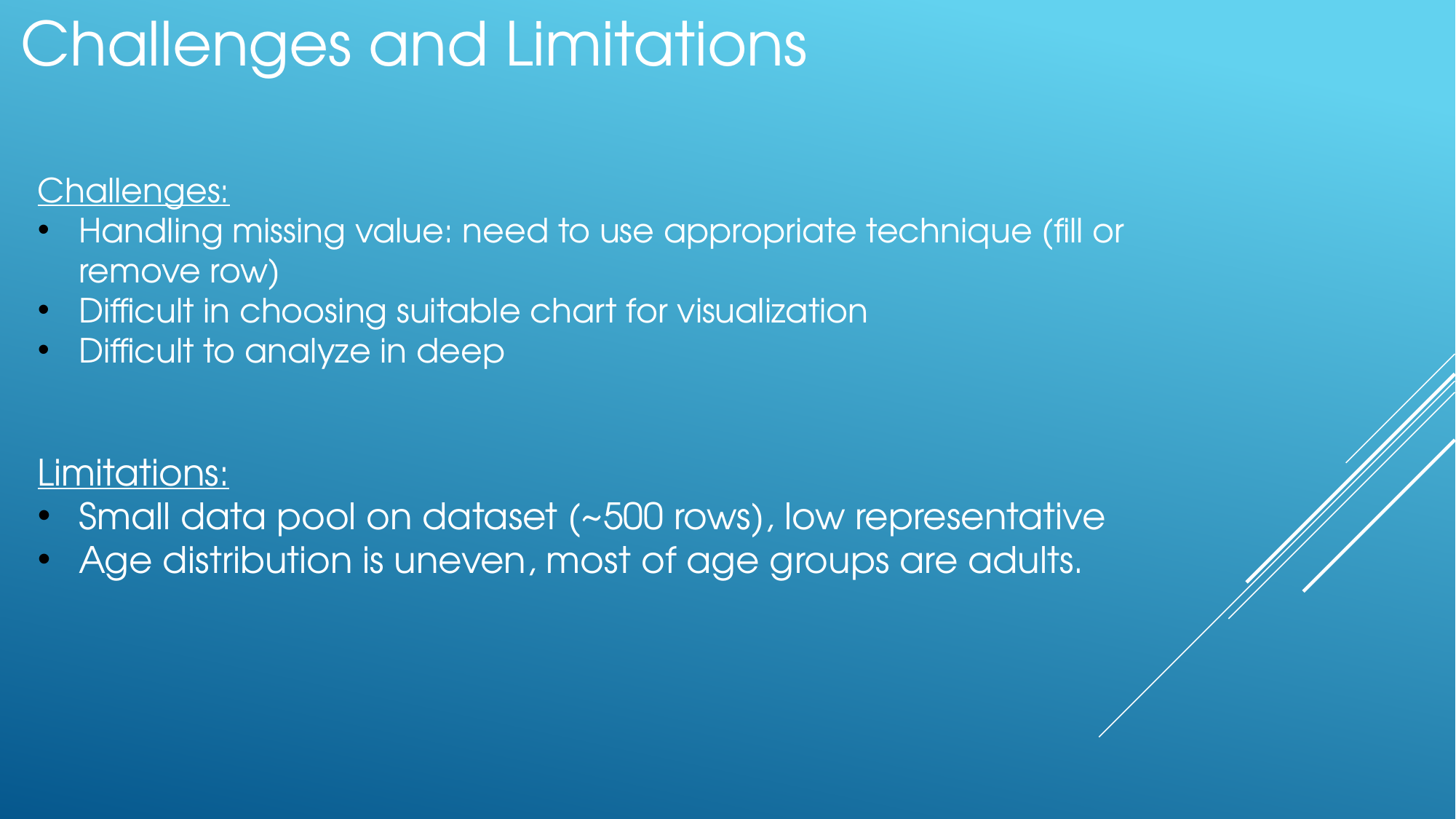

Challenges and Limitations
Challenges:
Handling missing value: need to use appropriate technique (fill or remove row)
Difficult in choosing suitable chart for visualization
Difficult to analyze in deep

Limitations:
Small data pool on dataset (~500 rows), low representative
Age distribution is uneven, most of age groups are adults.